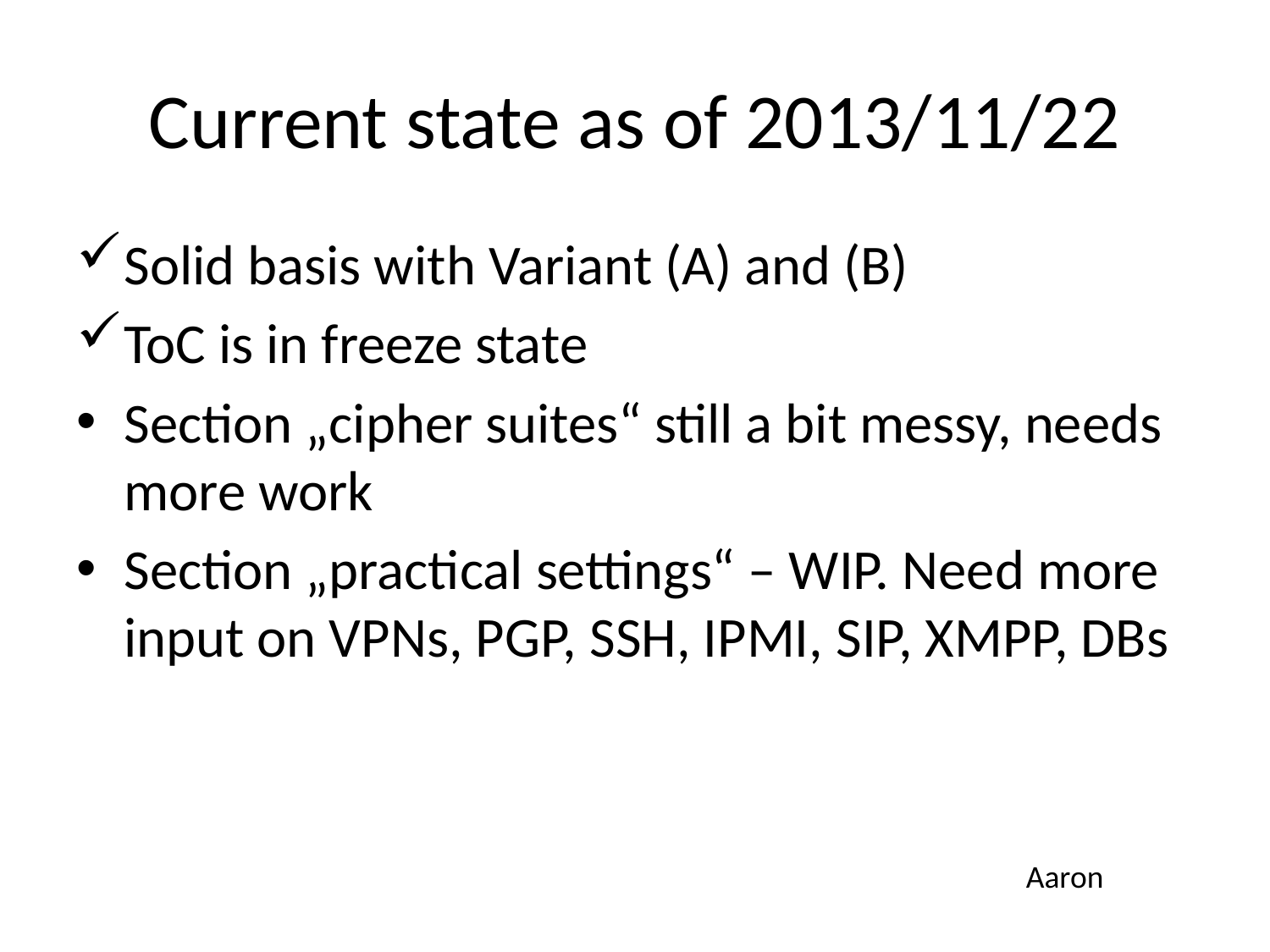

# Current state as of 2013/11/22
Solid basis with Variant (A) and (B)
ToC is in freeze state
Section „cipher suites“ still a bit messy, needs more work
Section „practical settings“ – WIP. Need more input on VPNs, PGP, SSH, IPMI, SIP, XMPP, DBs

Aaron